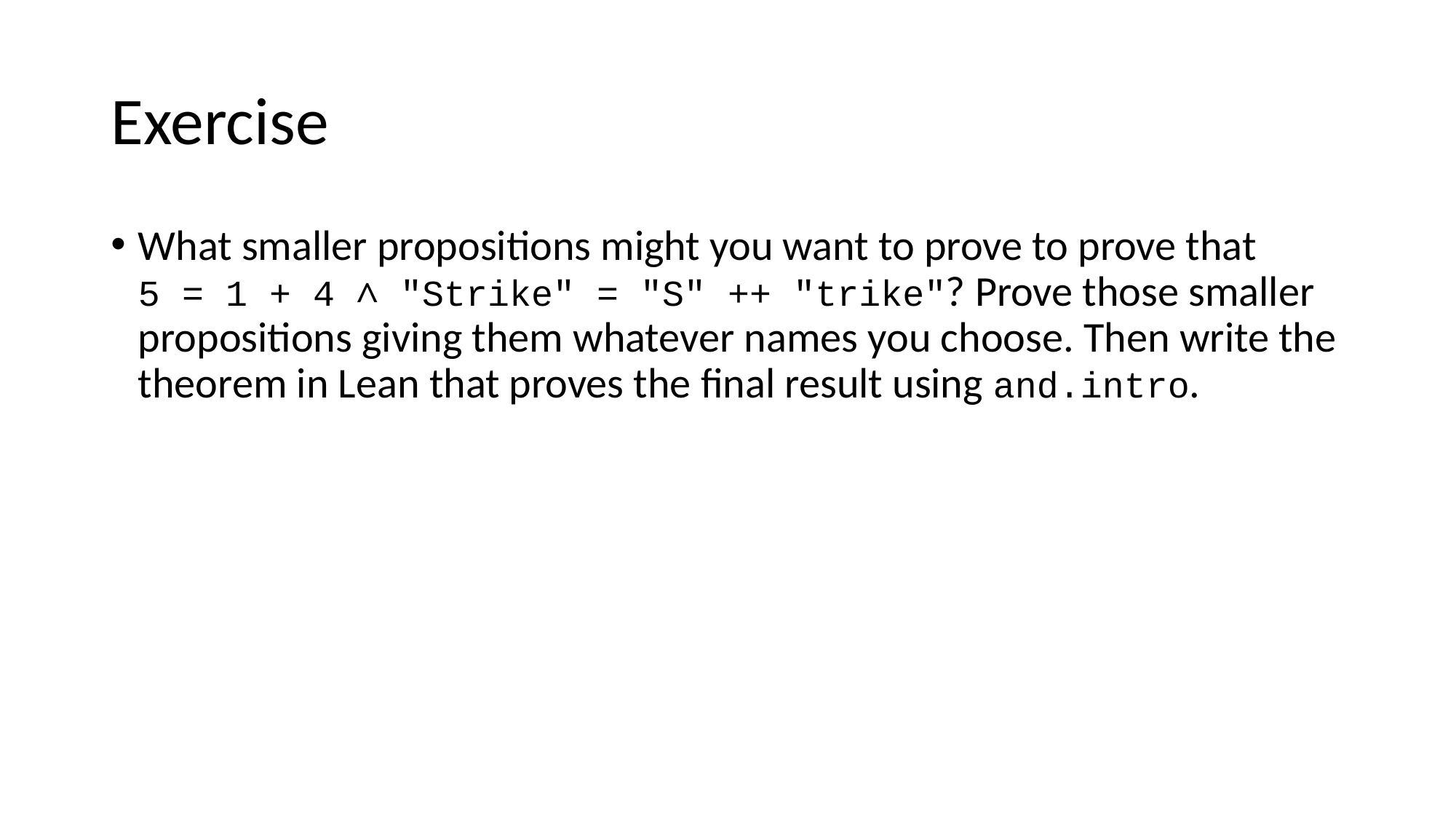

# Exercise
What smaller propositions might you want to prove to prove that
5 = 1 + 4 ∧ "Strike" = "S" ++ "trike"? Prove those smaller propositions giving them whatever names you choose. Then write the theorem in Lean that proves the final result using and.intro.